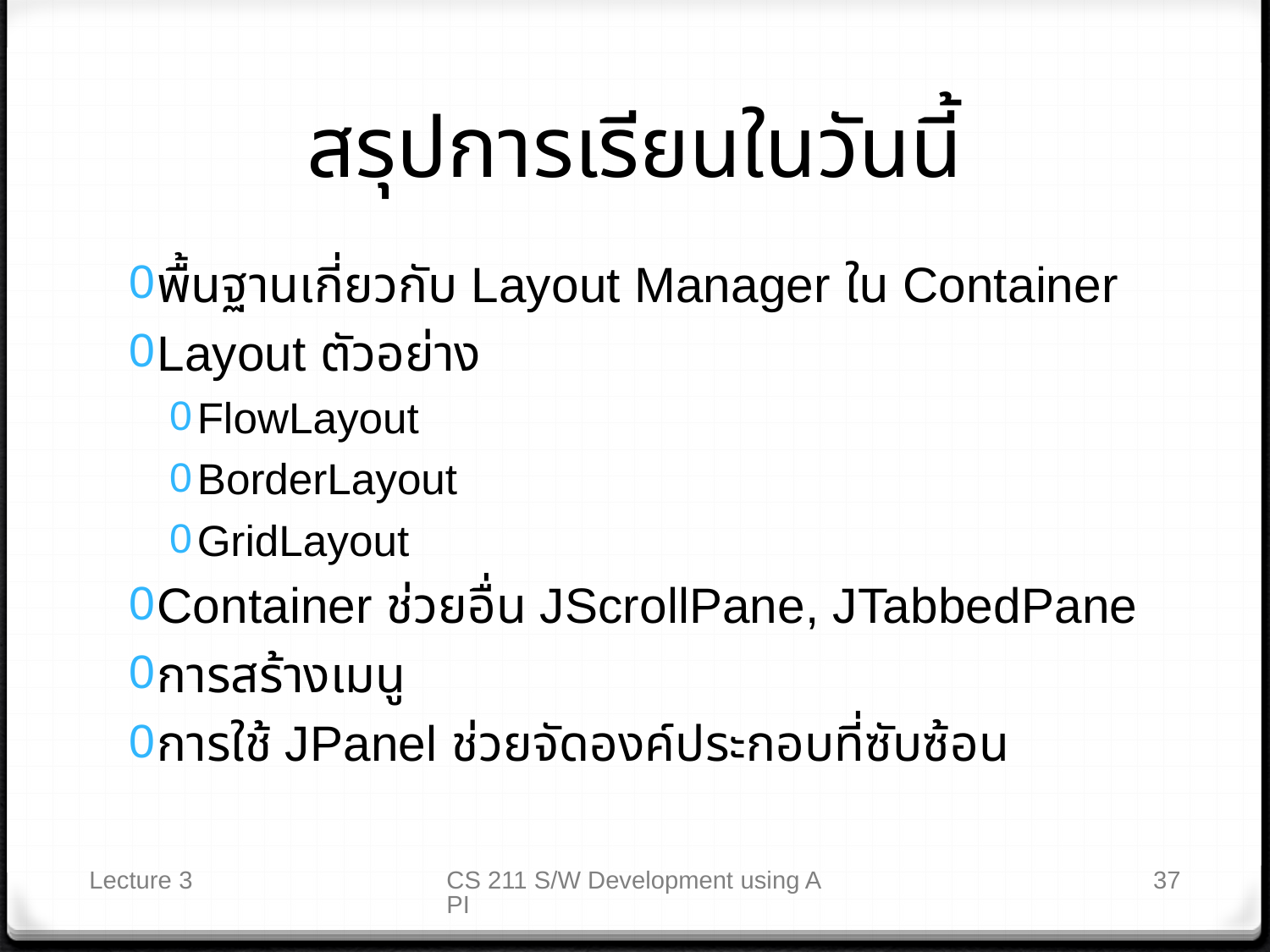

# สรุปการเรียนในวันนี้
พื้นฐานเกี่ยวกับ Layout Manager ใน Container
Layout ตัวอย่าง
FlowLayout
BorderLayout
GridLayout
Container ช่วยอื่น JScrollPane, JTabbedPane
การสร้างเมนู
การใช้ JPanel ช่วยจัดองค์ประกอบที่ซับซ้อน
Lecture 3
CS 211 S/W Development using API
37